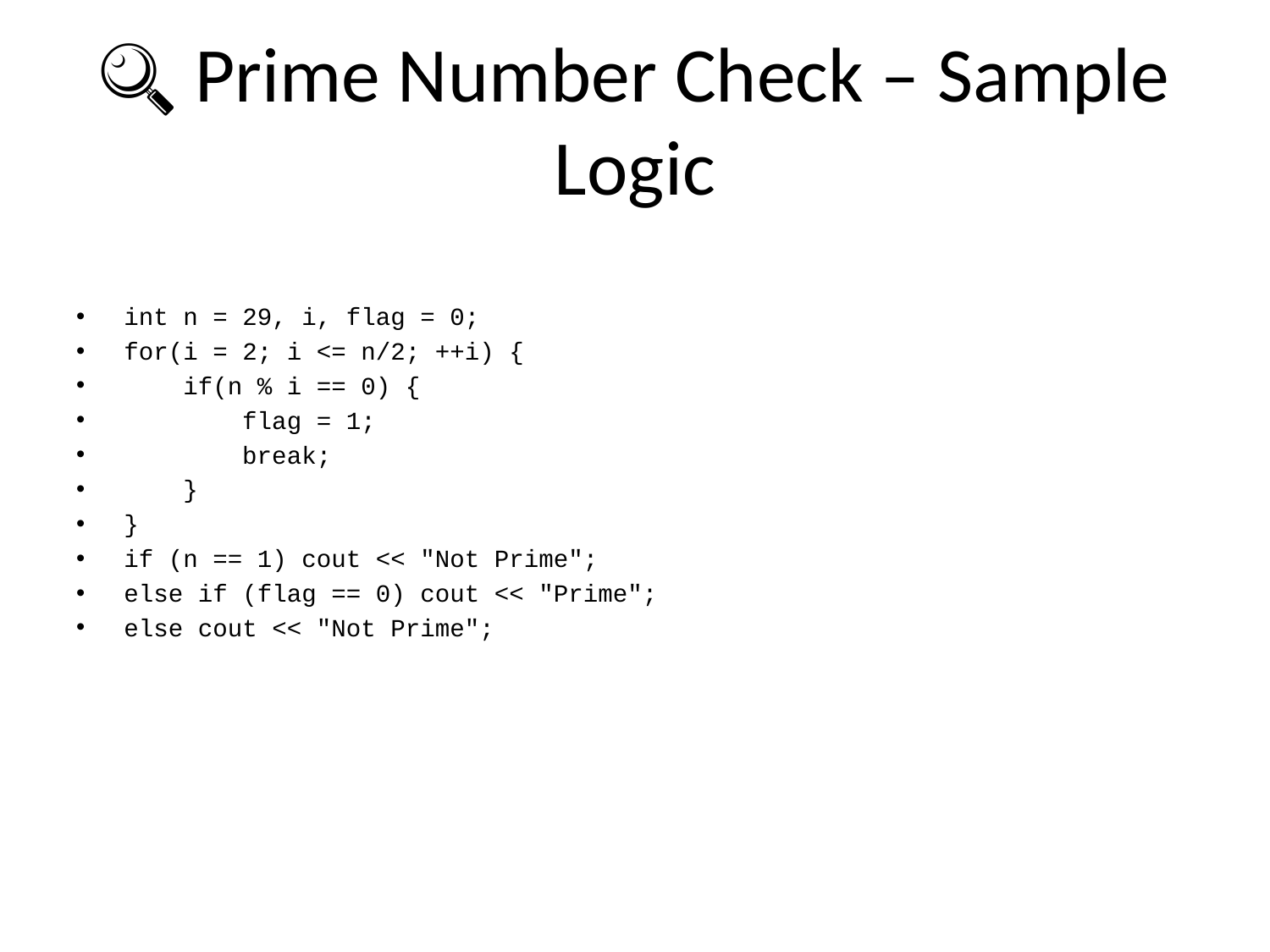

# 🔍 Prime Number Check – Sample Logic

int n = 29, i, flag = 0;
for(i = 2; i <= n/2; ++i) {
    if(n % i == 0) {
        flag = 1;
        break;
    }
}
if (n == 1) cout << "Not Prime";
else if (flag == 0) cout << "Prime";
else cout << "Not Prime";